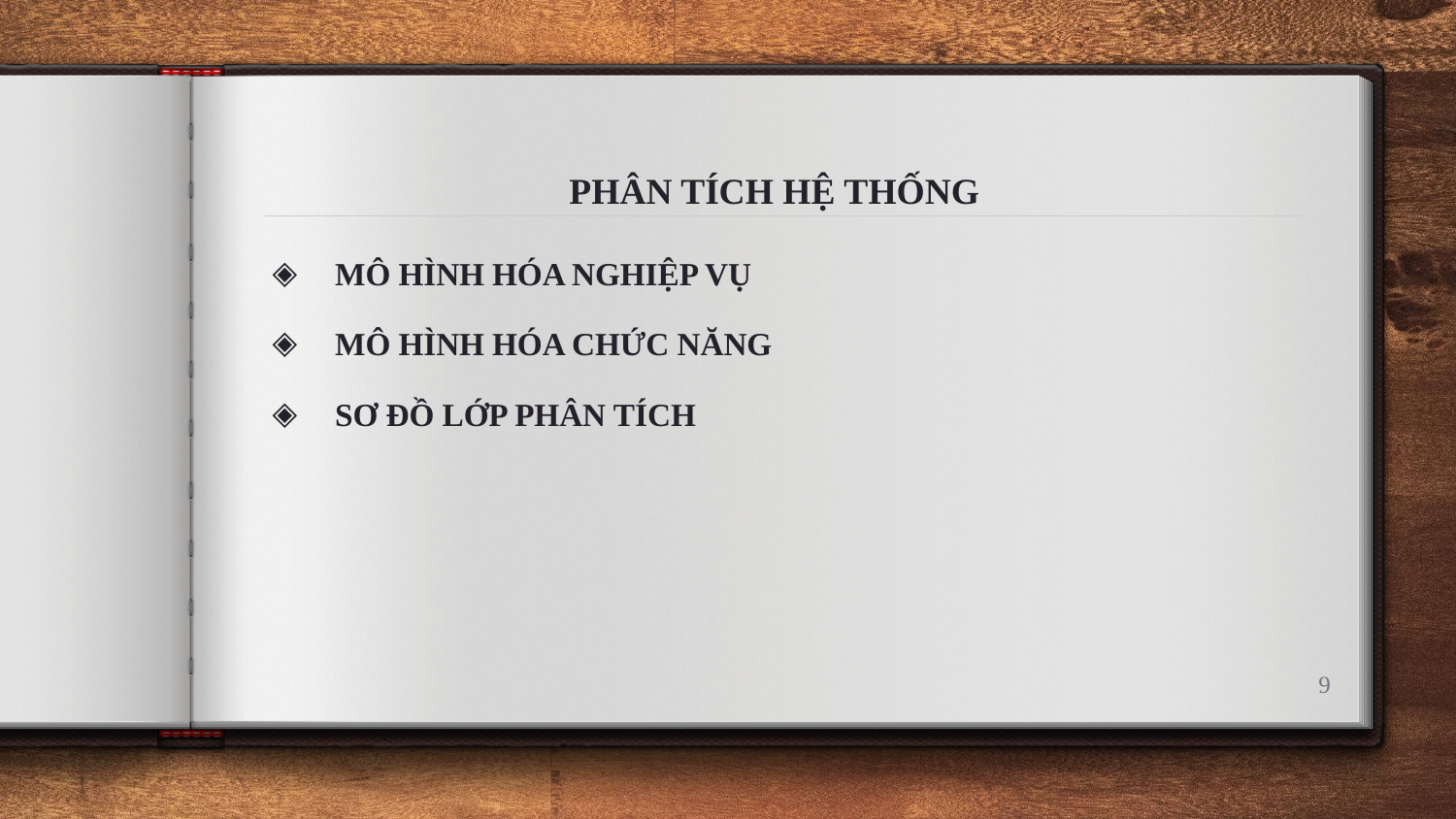

# PHÂN TÍCH HỆ THỐNG
MÔ HÌNH HÓA NGHIỆP VỤ
MÔ HÌNH HÓA CHỨC NĂNG
SƠ ĐỒ LỚP PHÂN TÍCH

9